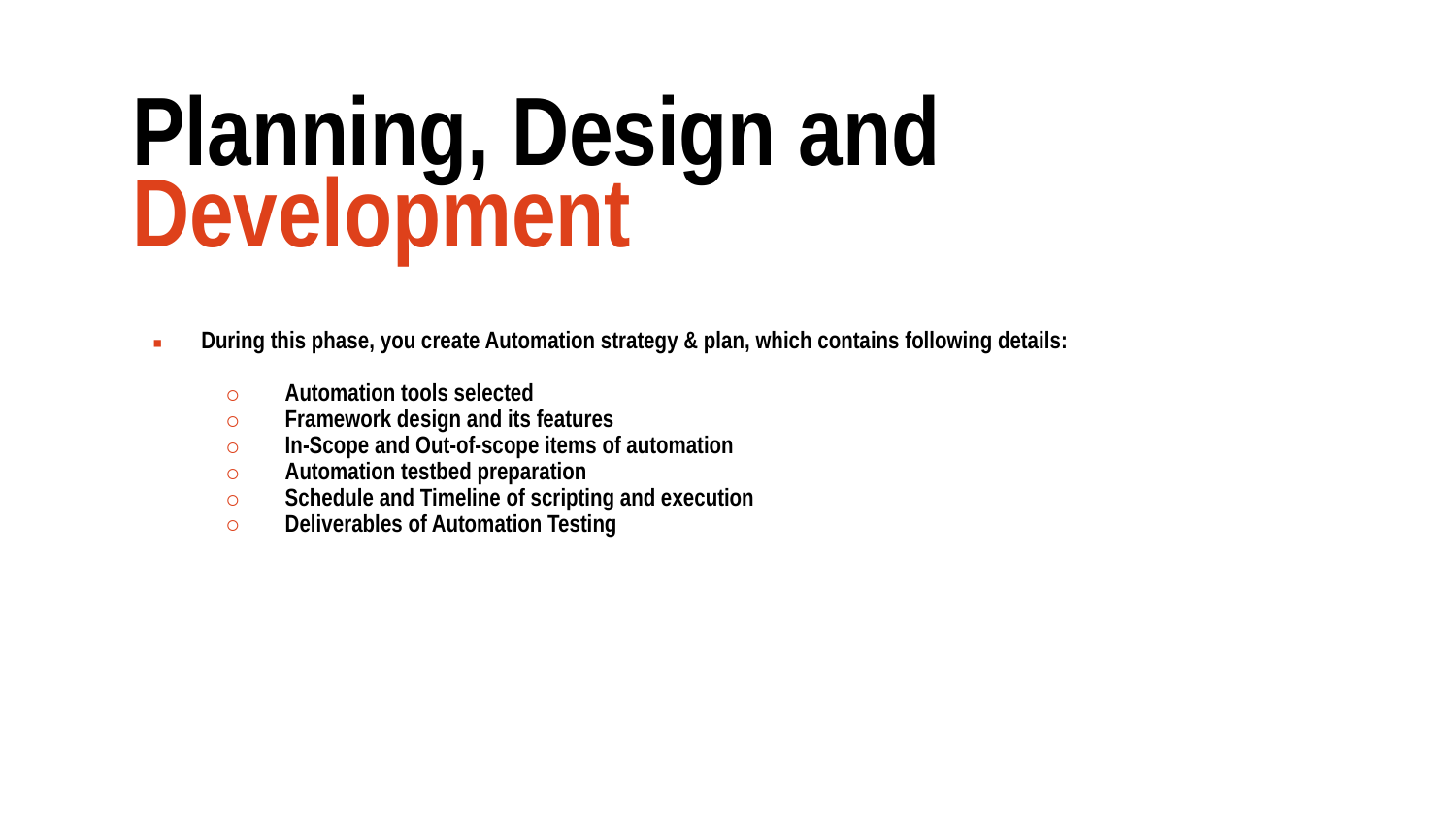

Planning, Design and Development

During this phase, you create Automation strategy & plan, which contains following details:

  Automation tools selected
  Framework design and its features
  In-Scope and Out-of-scope items of automation
  Automation testbed preparation
  Schedule and Timeline of scripting and execution
  Deliverables of Automation Testing